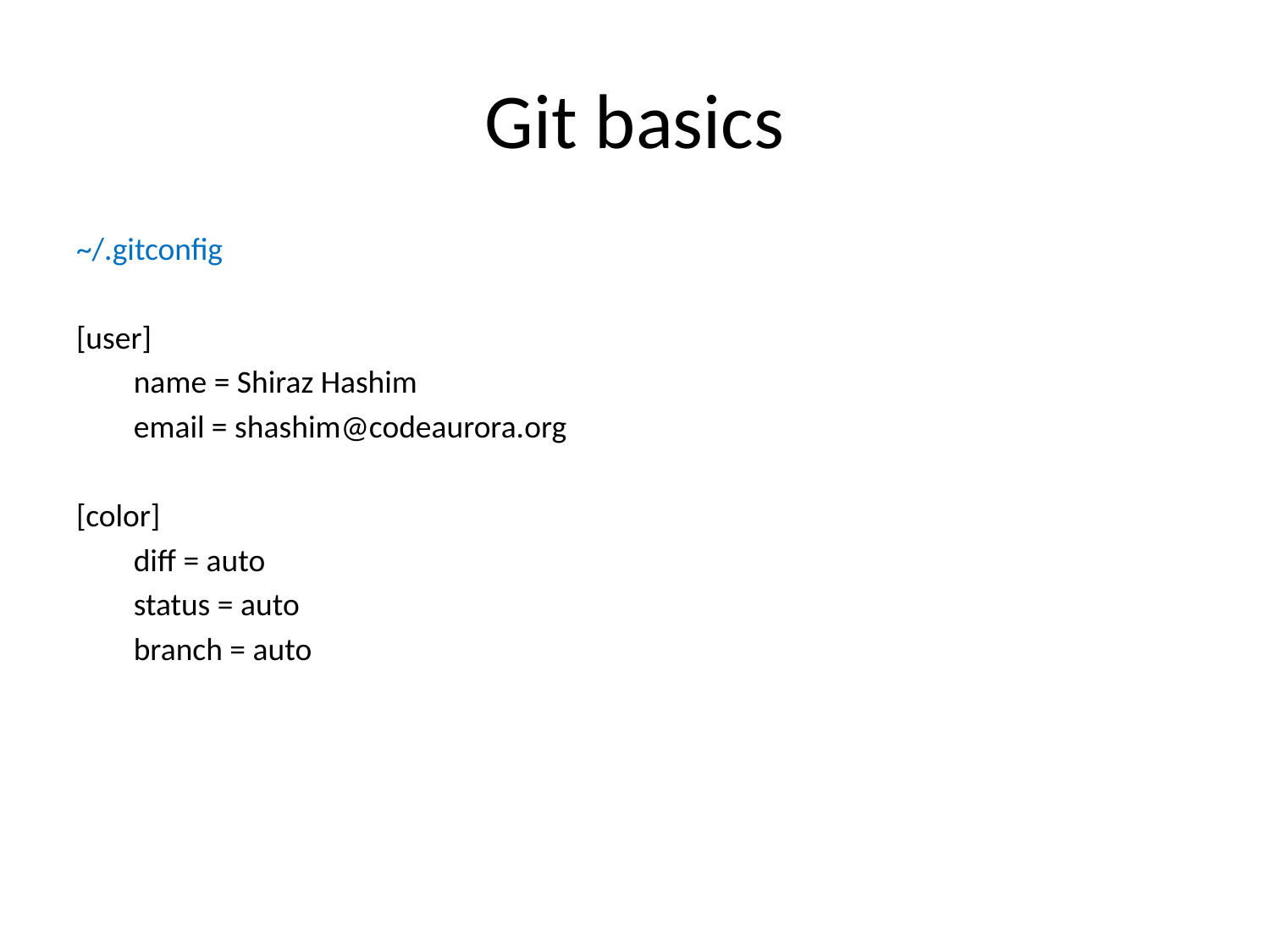

# Git basics
~/.gitconfig

[user]
        name = Shiraz Hashim
        email = shashim@codeaurora.org

[color]
        diff = auto
        status = auto
        branch = auto